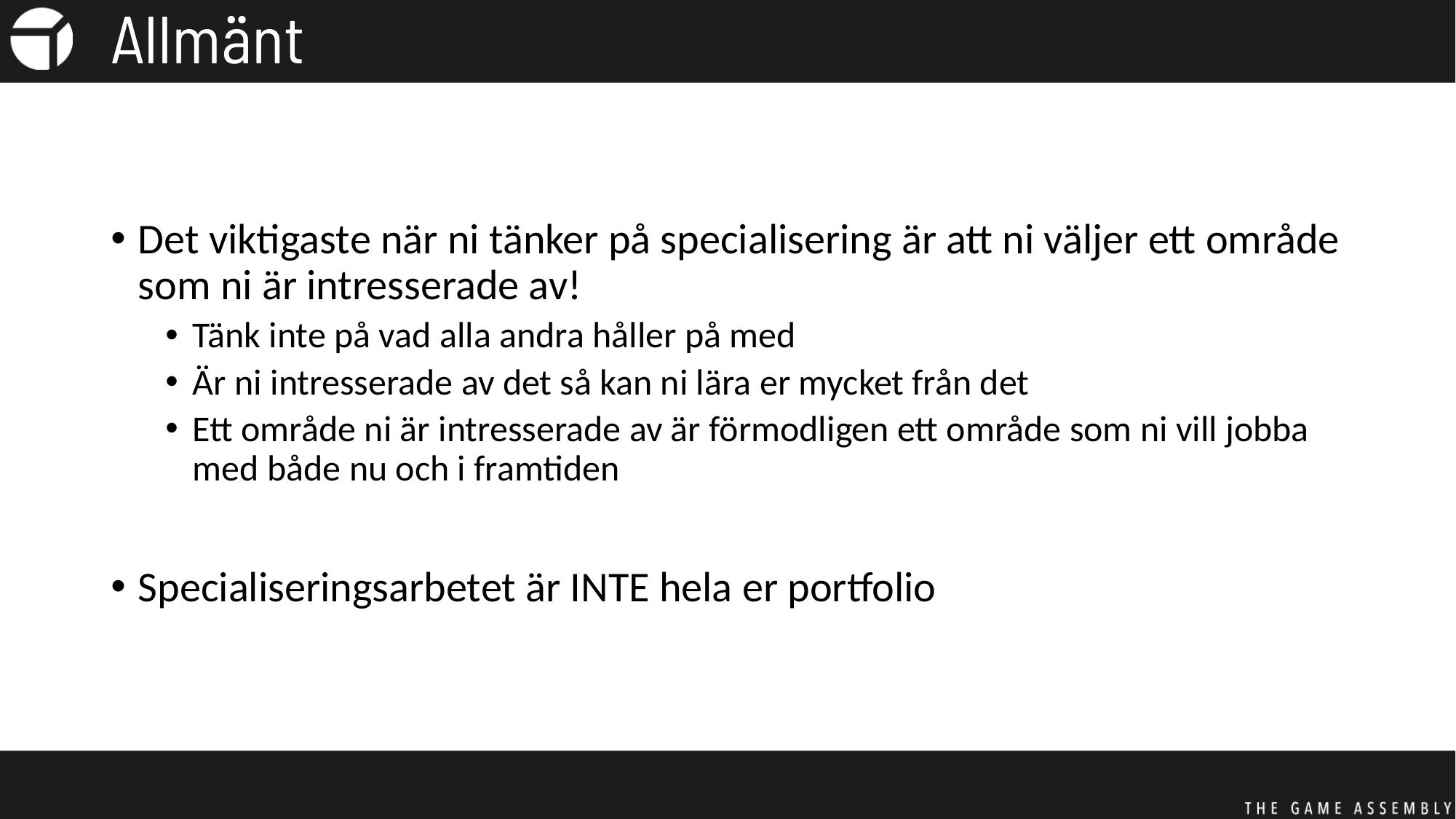

# Allmänt

Det viktigaste när ni tänker på specialisering är att ni väljer ett område som ni är intresserade av!
Tänk inte på vad alla andra håller på med
Är ni intresserade av det så kan ni lära er mycket från det
Ett område ni är intresserade av är förmodligen ett område som ni vill jobba med både nu och i framtiden

Specialiseringsarbetet är INTE hela er portfolio